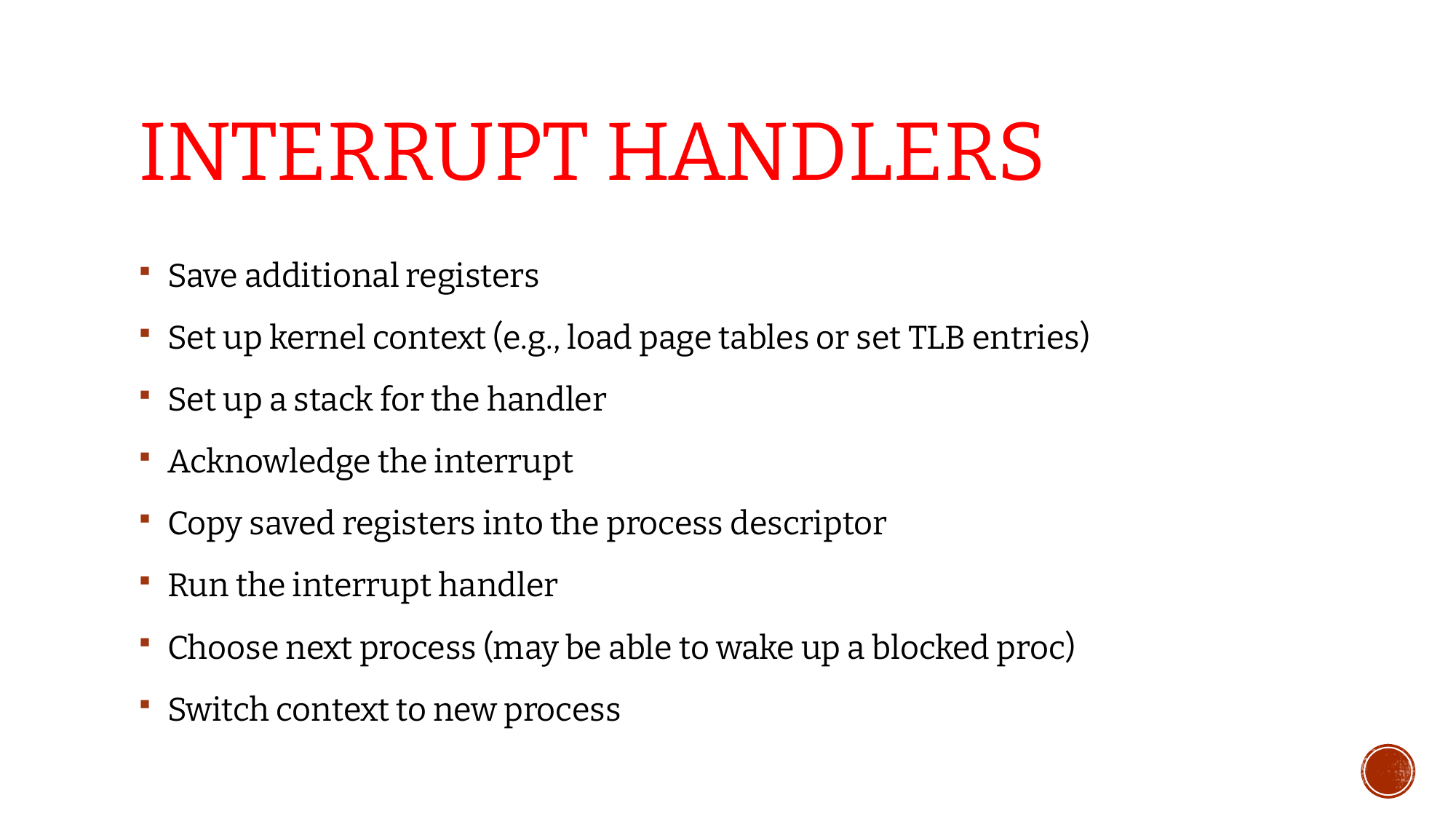

# Interrupt Handlers
Save additional registers
Set up kernel context (e.g., load page tables or set TLB entries)
Set up a stack for the handler
Acknowledge the interrupt
Copy saved registers into the process descriptor
Run the interrupt handler
Choose next process (may be able to wake up a blocked proc)
Switch context to new process